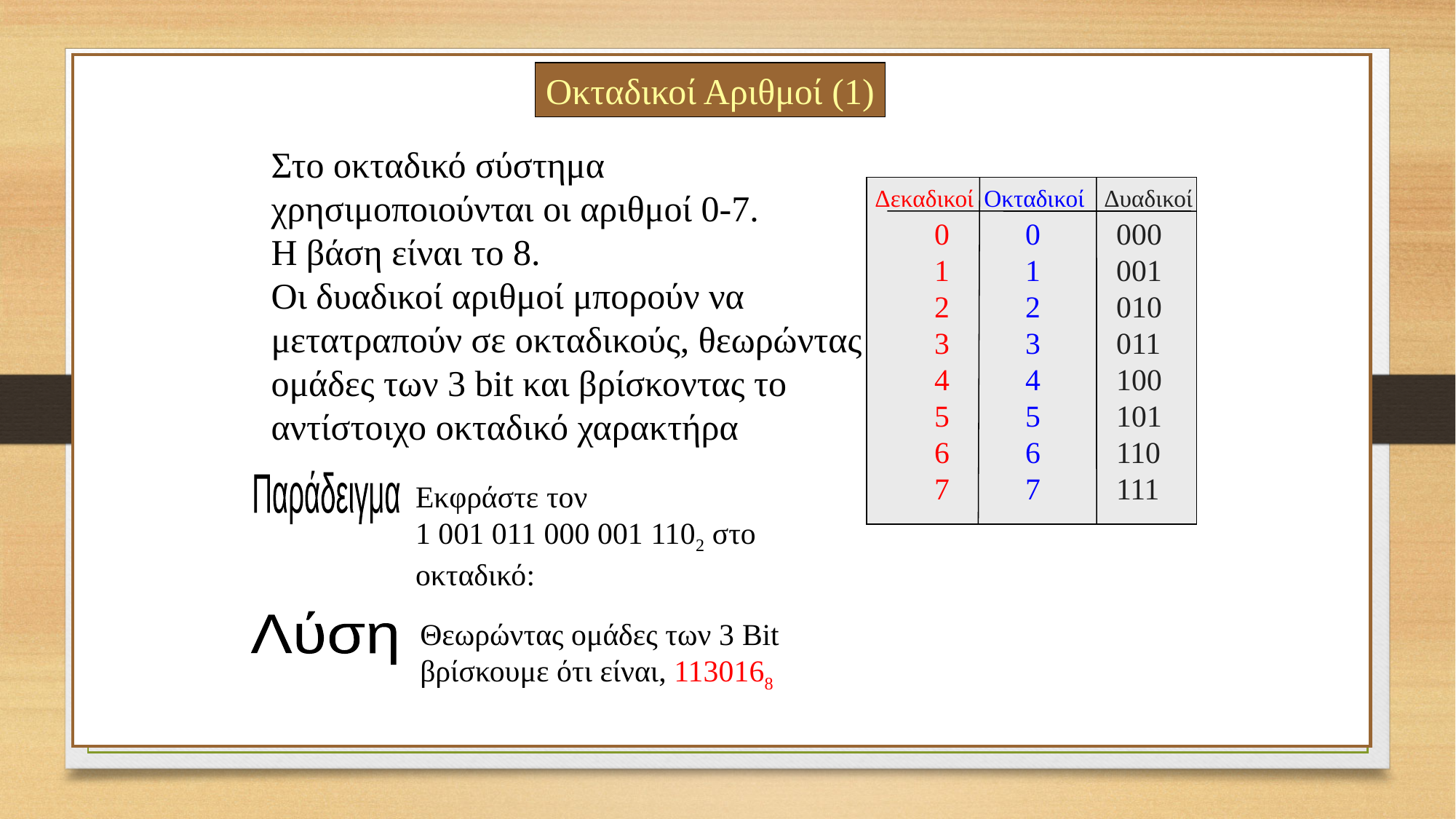

Οκταδικοί Αριθμοί (1)
Στο οκταδικό σύστημα χρησιμοποιούνται οι αριθμοί 0-7.
Η βάση είναι το 8.
Οι δυαδικοί αριθμοί μπορούν να μετατραπούν σε οκταδικούς, θεωρώντας ομάδες των 3 bit και βρίσκοντας το αντίστοιχο οκταδικό χαρακτήρα
Δεκαδικοί

Οκταδικοί

Δυαδικοί

0 1 2 3 4 5 6 7
0 1 2 3 4 5 6 7
000 001 010 011 100 101 110 111

Παράδειγμα
Εκφράστε τον
1 001 011 000 001 1102 στο οκταδικό:
Θεωρώντας ομάδες των 3 Bit βρίσκουμε ότι είναι, 1130168
Λύση